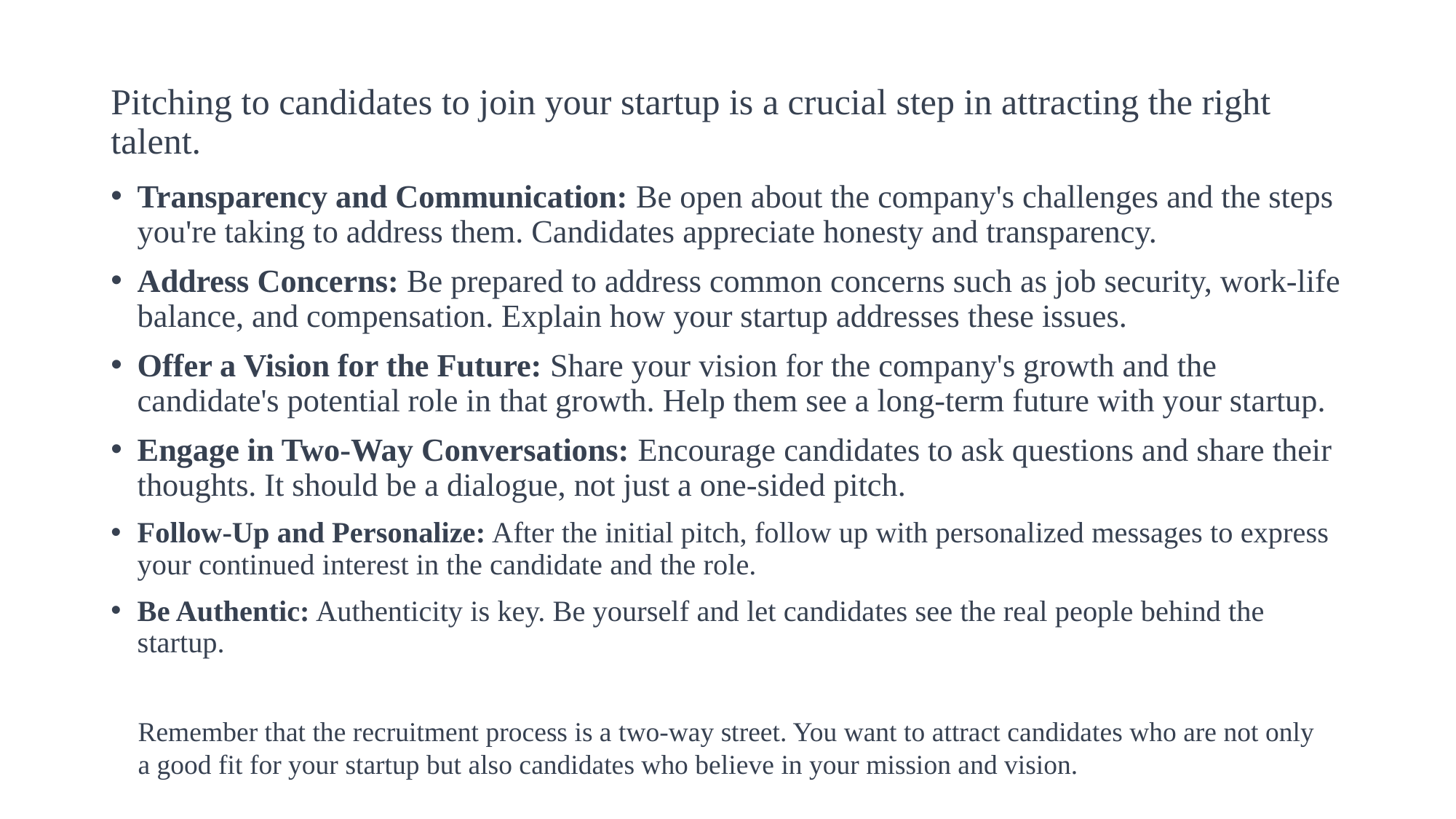

# Pitching to candidates to join your startup is a crucial step in attracting the right talent.
Transparency and Communication: Be open about the company's challenges and the steps you're taking to address them. Candidates appreciate honesty and transparency.
Address Concerns: Be prepared to address common concerns such as job security, work-life balance, and compensation. Explain how your startup addresses these issues.
Offer a Vision for the Future: Share your vision for the company's growth and the candidate's potential role in that growth. Help them see a long-term future with your startup.
Engage in Two-Way Conversations: Encourage candidates to ask questions and share their thoughts. It should be a dialogue, not just a one-sided pitch.
Follow-Up and Personalize: After the initial pitch, follow up with personalized messages to express your continued interest in the candidate and the role.
Be Authentic: Authenticity is key. Be yourself and let candidates see the real people behind the startup.

Remember that the recruitment process is a two-way street. You want to attract candidates who are not only a good fit for your startup but also candidates who believe in your mission and vision.